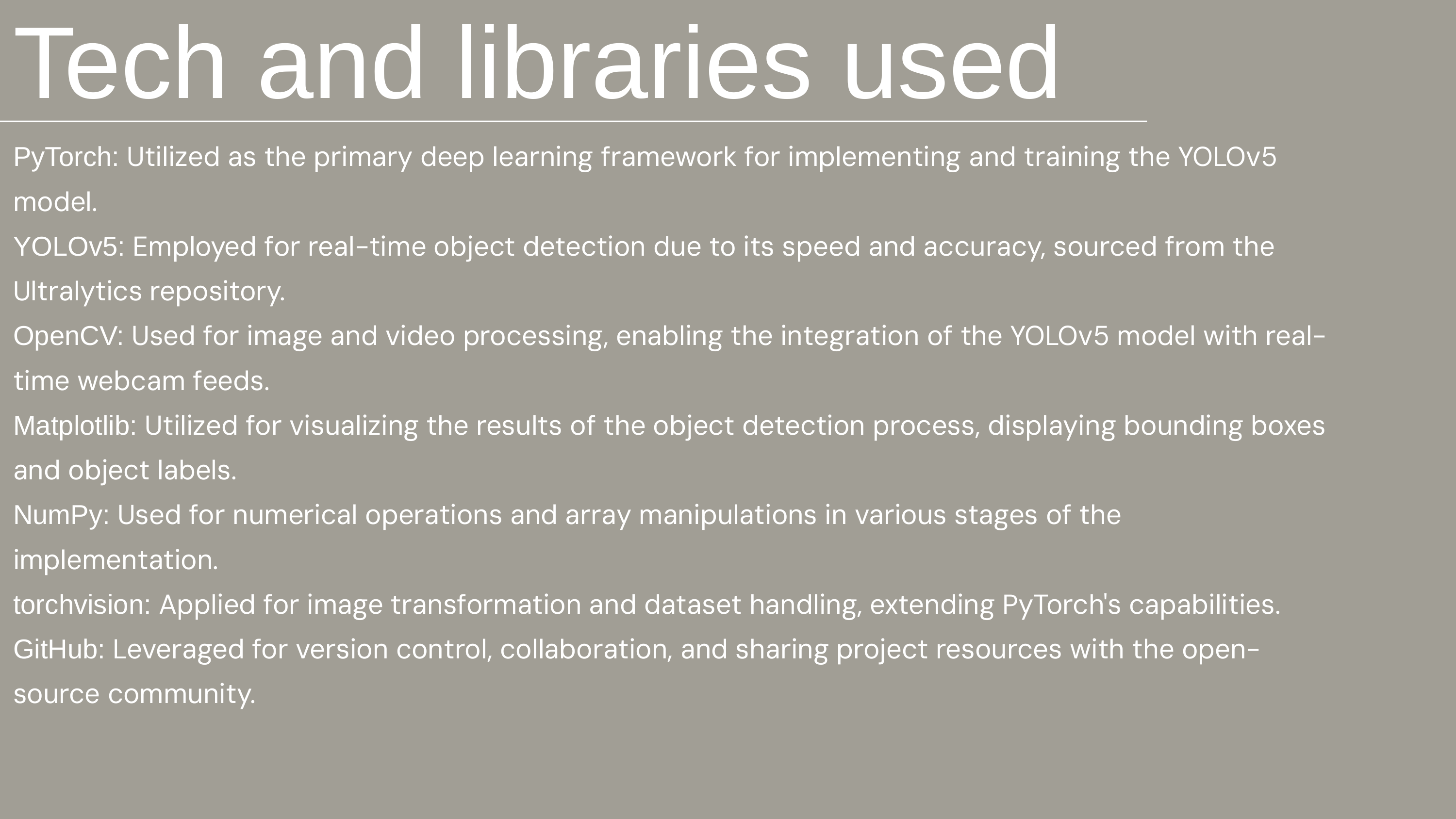

Tech and libraries used

PyTorch: Utilized as the primary deep learning framework for implementing and training the YOLOv5 model.
YOLOv5: Employed for real-time object detection due to its speed and accuracy, sourced from the Ultralytics repository.
OpenCV: Used for image and video processing, enabling the integration of the YOLOv5 model with real-time webcam feeds.
Matplotlib: Utilized for visualizing the results of the object detection process, displaying bounding boxes and object labels.
NumPy: Used for numerical operations and array manipulations in various stages of the implementation.
torchvision: Applied for image transformation and dataset handling, extending PyTorch's capabilities.
GitHub: Leveraged for version control, collaboration, and sharing project resources with the open-source community.